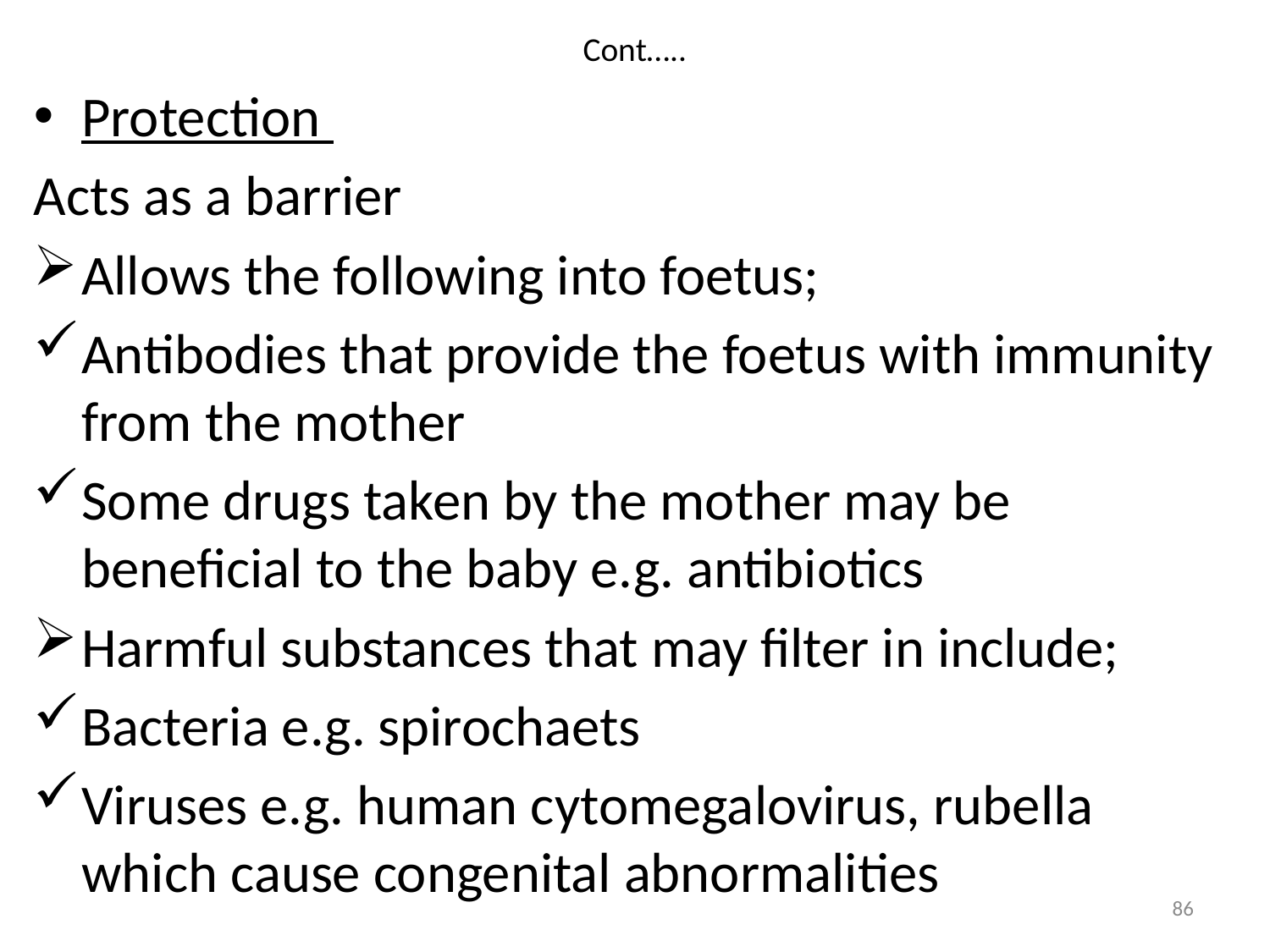

# Cont…..
Protection
Acts as a barrier
Allows the following into foetus;
Antibodies that provide the foetus with immunity from the mother
Some drugs taken by the mother may be beneficial to the baby e.g. antibiotics
Harmful substances that may filter in include;
Bacteria e.g. spirochaets
Viruses e.g. human cytomegalovirus, rubella which cause congenital abnormalities
86